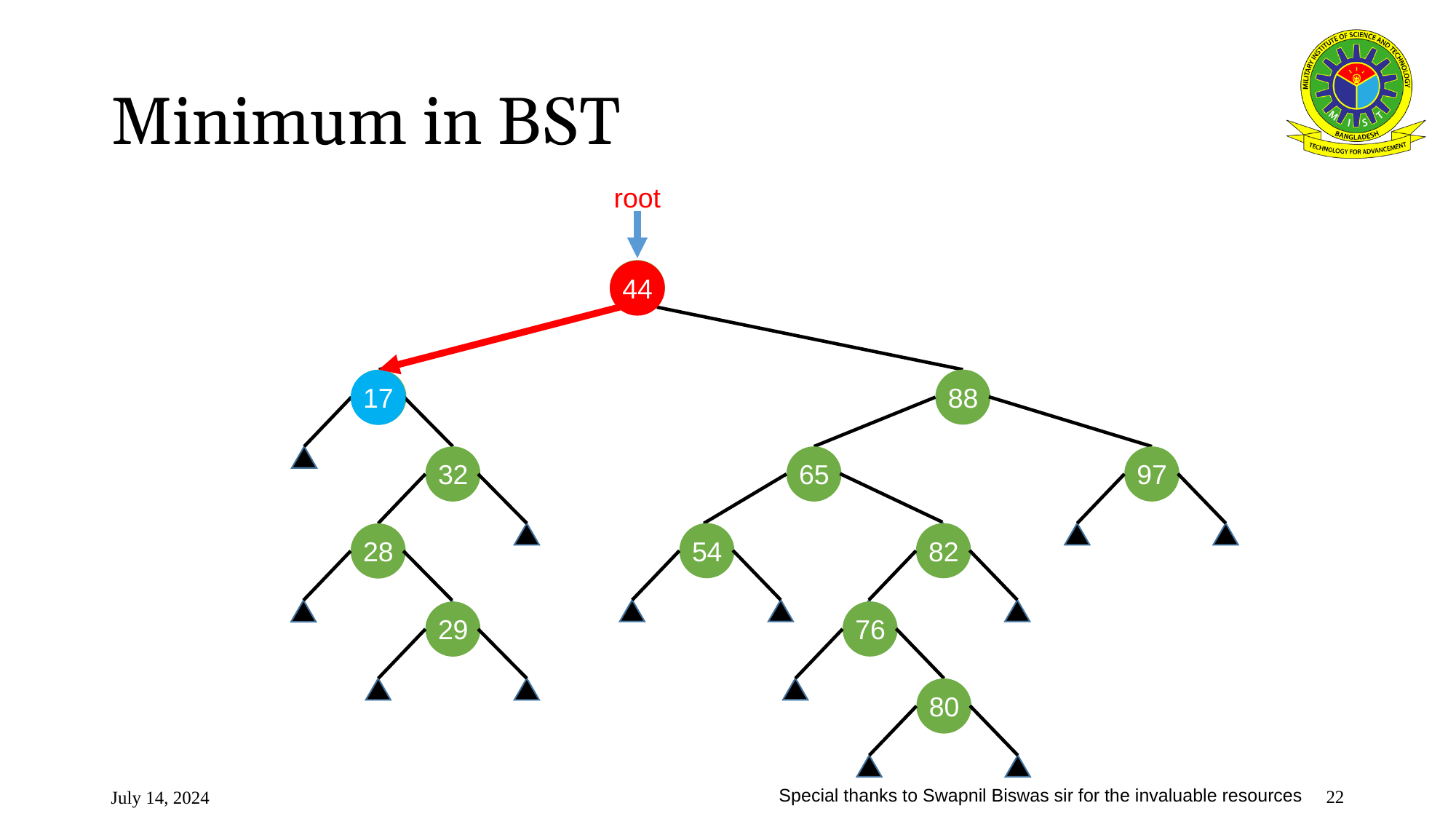

# Minimum in BST
root

44

44

17

32

28

29

88

17

65

97

54

82

76

80

22
July 14, 2024
Special thanks to Swapnil Biswas sir for the invaluable resources